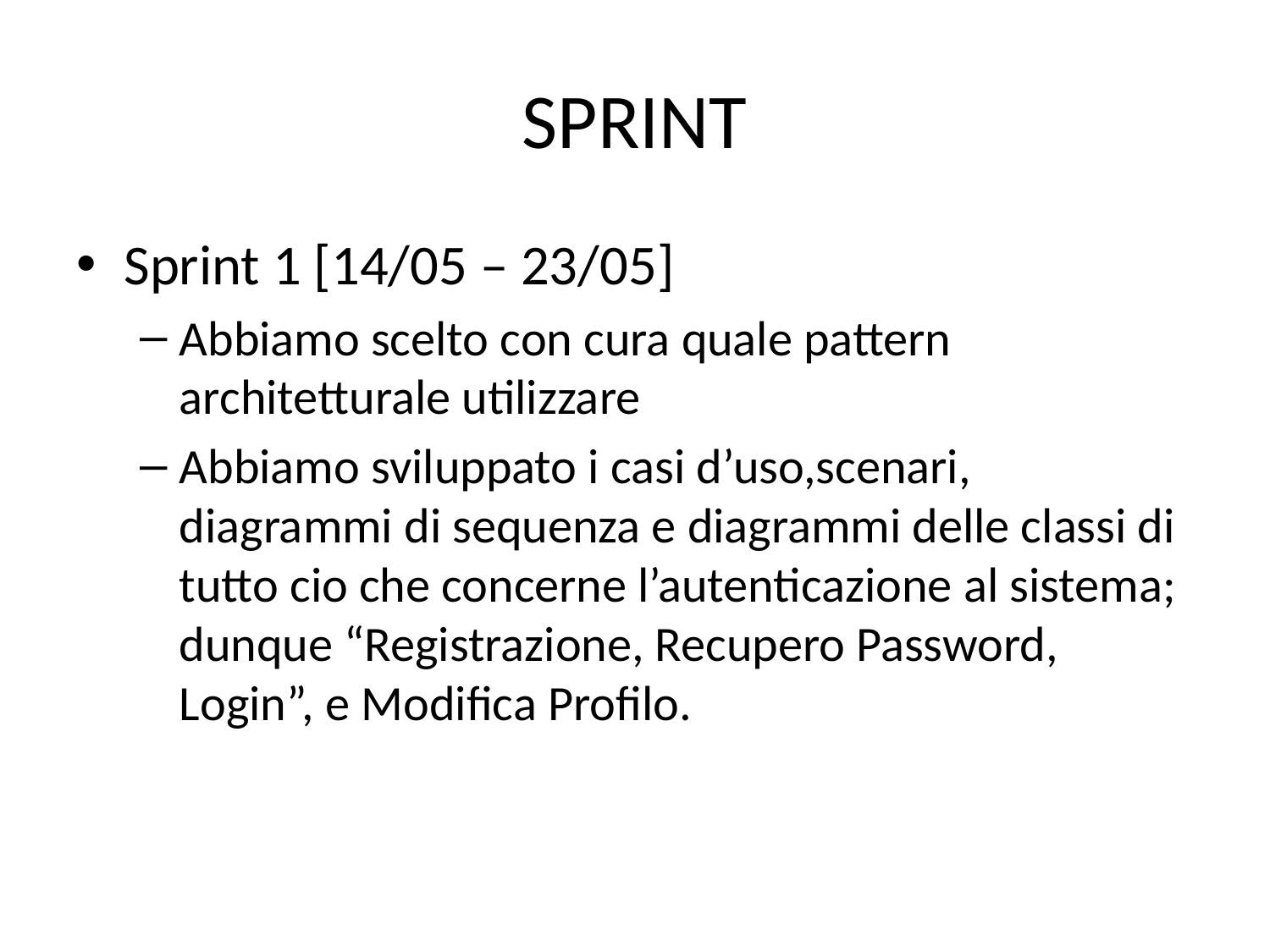

# SPRINT
Sprint 1 [14/05 – 23/05]
Abbiamo scelto con cura quale pattern architetturale utilizzare
Abbiamo sviluppato i casi d’uso,scenari, diagrammi di sequenza e diagrammi delle classi di tutto cio che concerne l’autenticazione al sistema; dunque “Registrazione, Recupero Password, Login”, e Modifica Profilo.